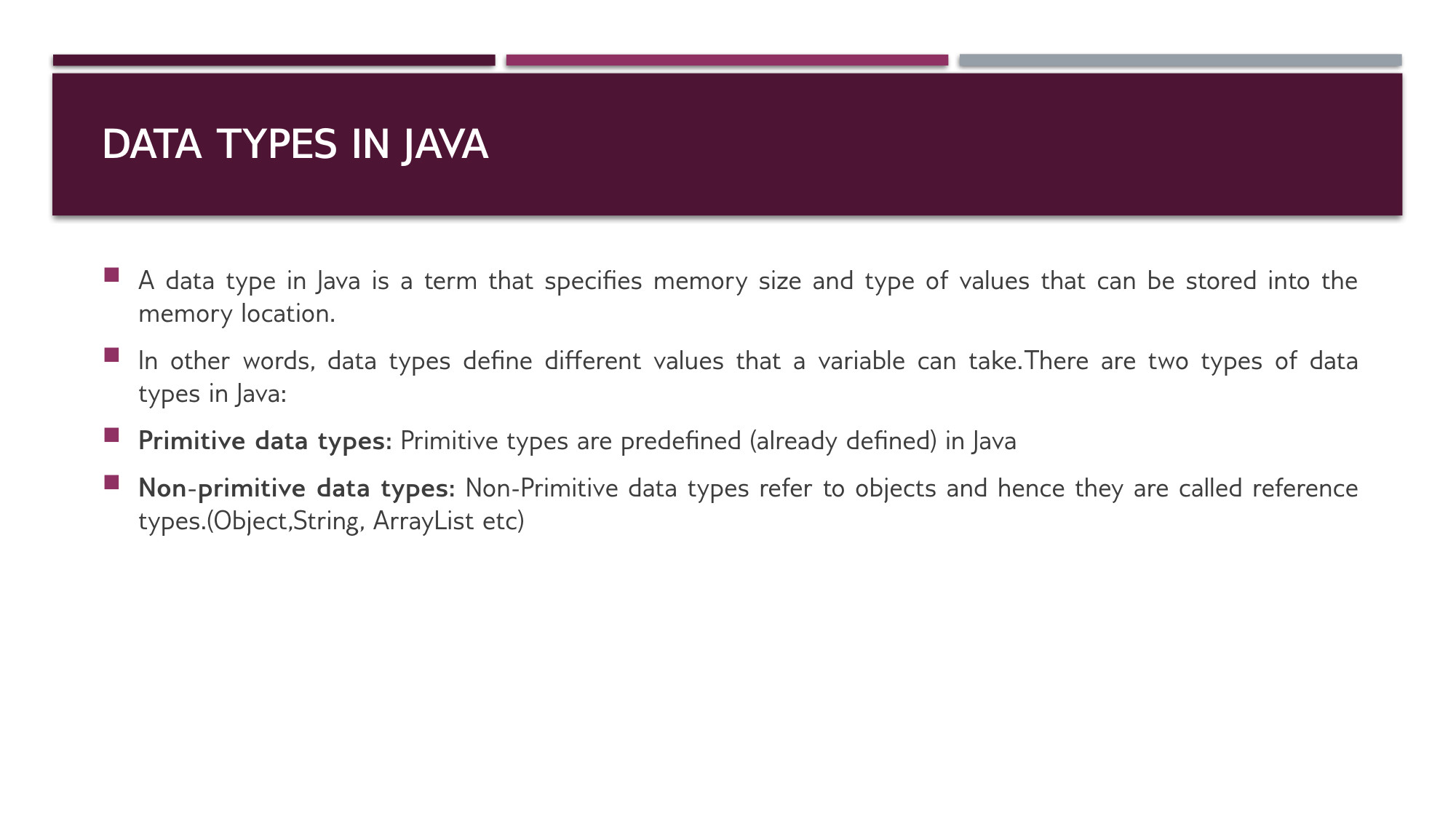

# Data Types in Java
A data type in Java is a term that specifies memory size and type of values that can be stored into the memory location.
In other words, data types define different values that a variable can take.There are two types of data types in Java:
Primitive data types: Primitive types are predefined (already defined) in Java
Non-primitive data types: Non-Primitive data types refer to objects and hence they are called reference types.(Object,String, ArrayList etc)